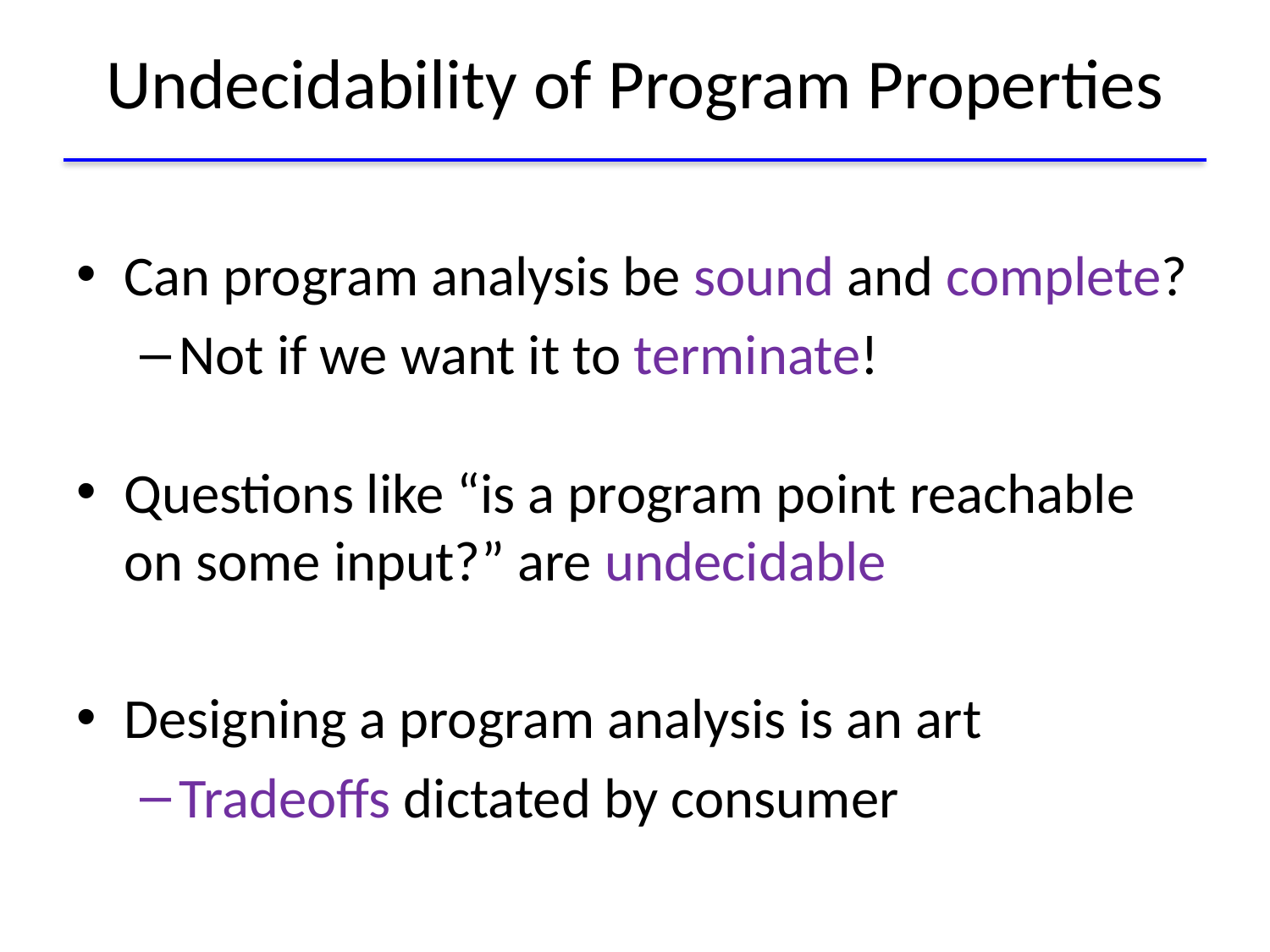

# Undecidability of Program Properties
Can program analysis be sound and complete?
Not if we want it to terminate!
Questions like “is a program point reachable on some input?” are undecidable

Designing a program analysis is an art
Tradeoffs dictated by consumer